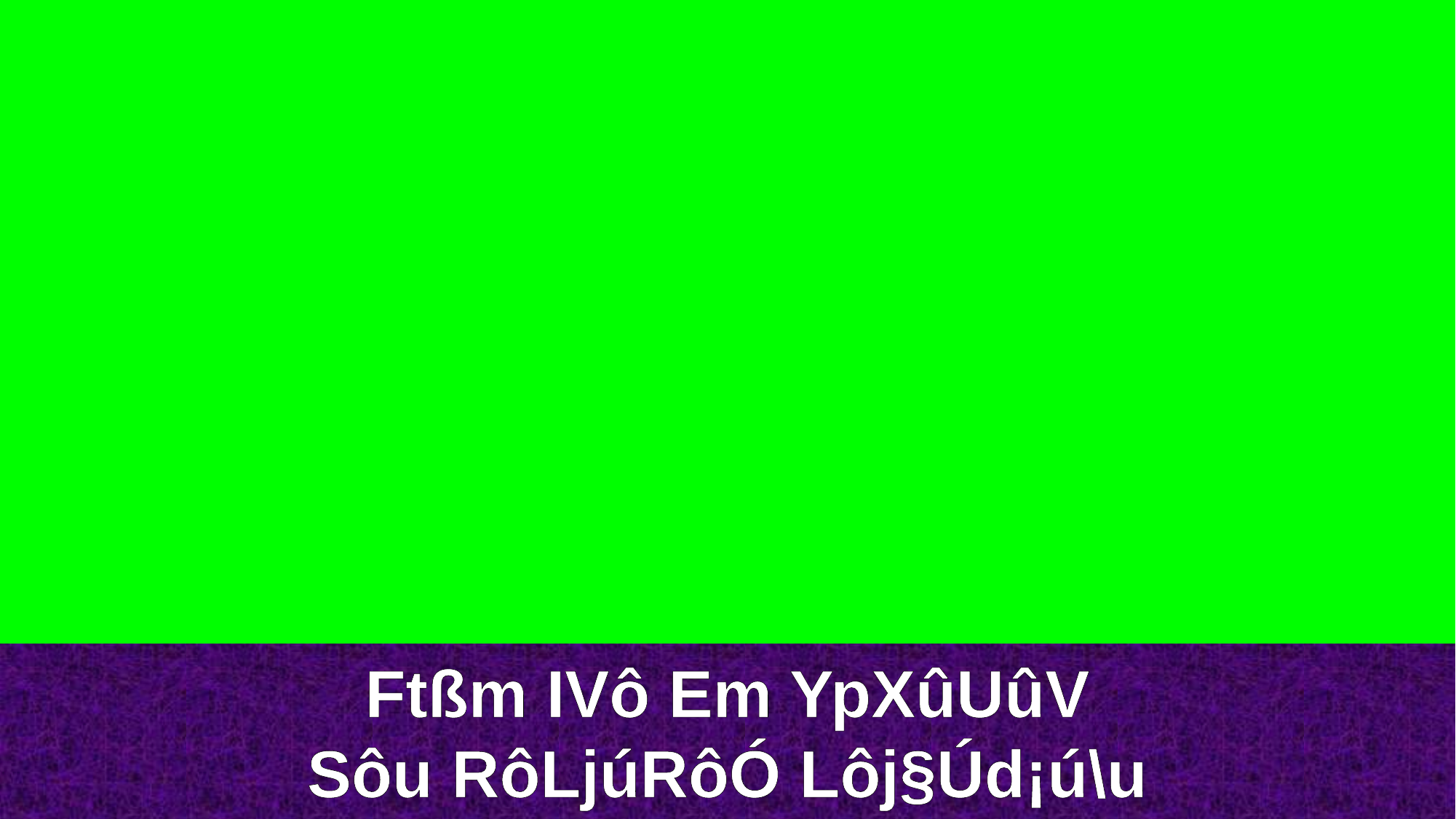

Ftßm IVô Em YpXûUûV
Sôu RôLjúRôÓ Lôj§Úd¡ú\u